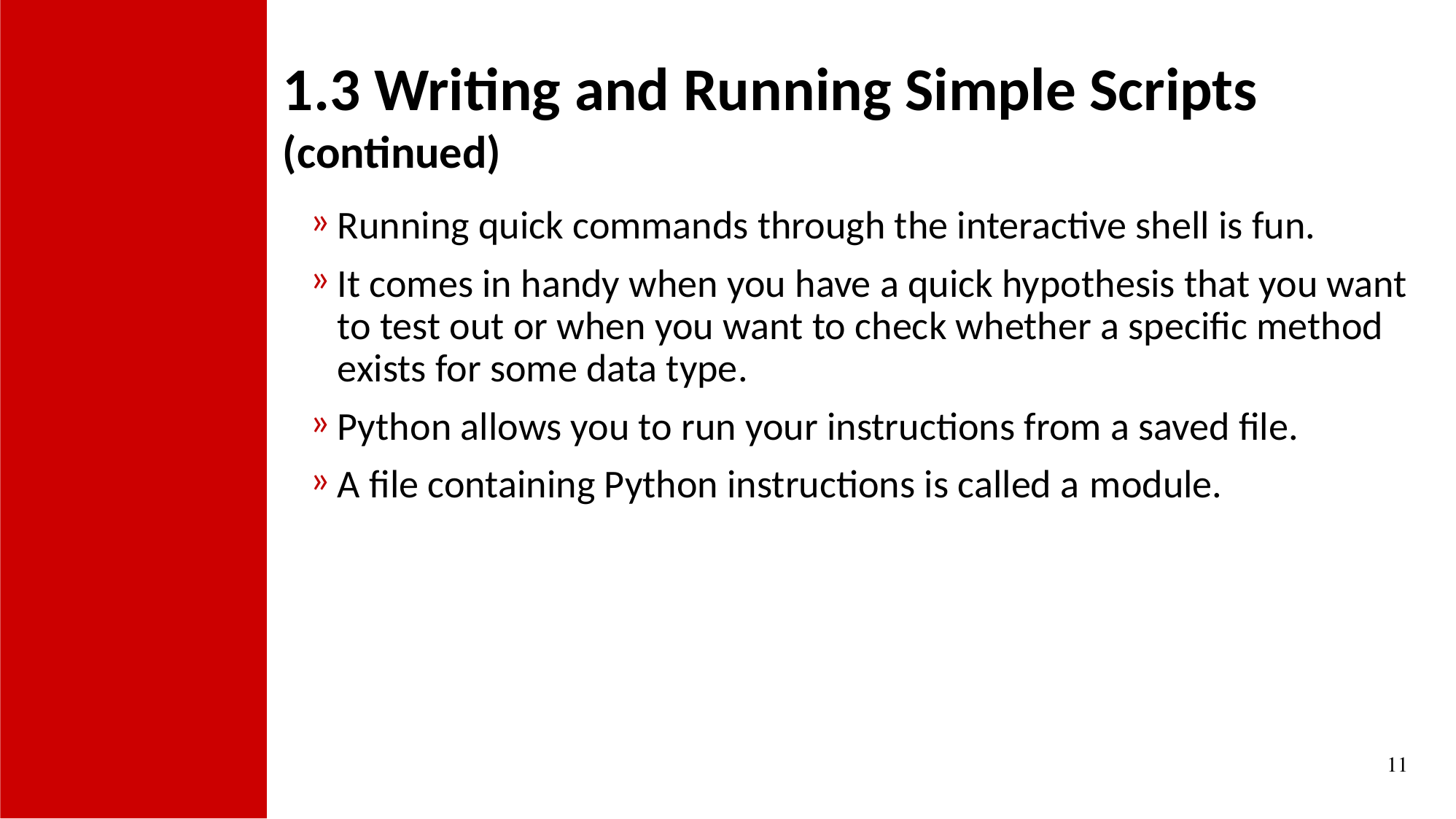

1.3 Writing and Running Simple Scripts (continued)
Running quick commands through the interactive shell is fun.
It comes in handy when you have a quick hypothesis that you want to test out or when you want to check whether a specific method exists for some data type.
Python allows you to run your instructions from a saved file.
A file containing Python instructions is called a module.
11